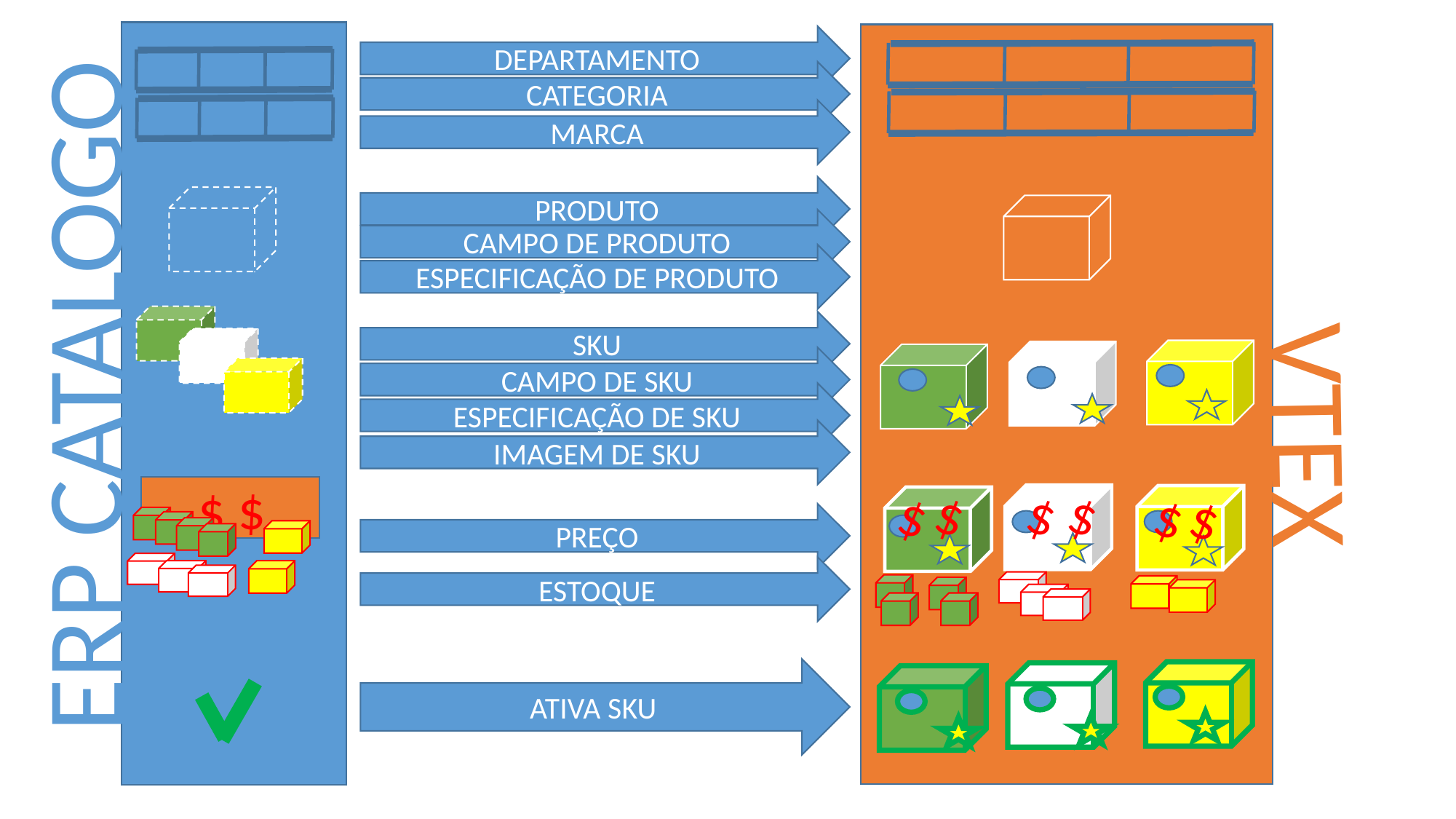

DEPARTAMENTO
CATEGORIA
MARCA
PRODUTO

CAMPO DE PRODUTO
ESPECIFICAÇÃO DE PRODUTO

SKU
ERP CATALOGO

CAMPO DE SKU

VTEX
ESPECIFICAÇÃO DE SKU
IMAGEM DE SKU
$ $
$
$
$
$

$
$

PREÇO

ESTOQUE

ATIVA SKU